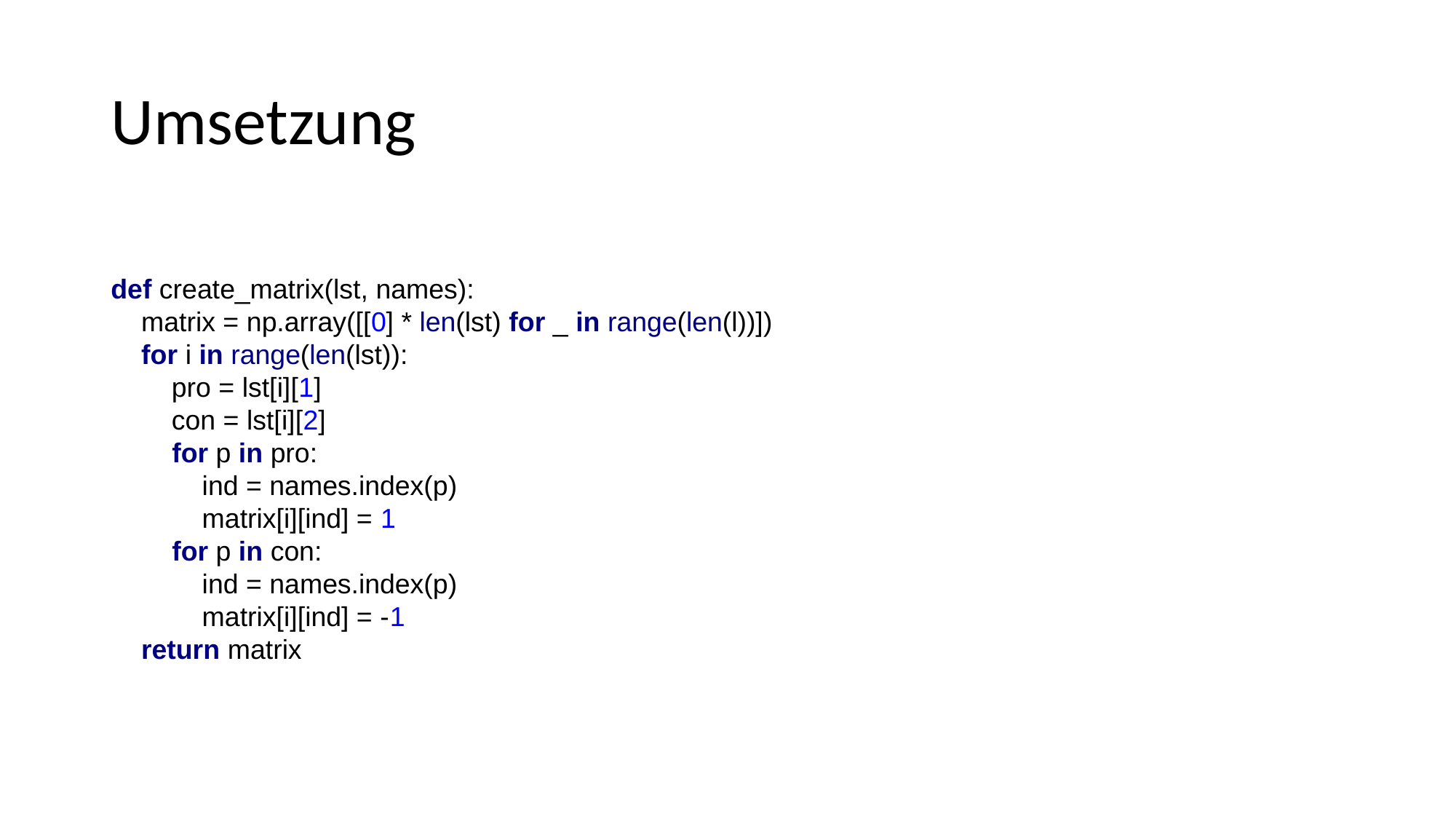

# Umsetzung
def create_matrix(lst, names):
    matrix = np.array([[0] * len(lst) for _ in range(len(l))])
    for i in range(len(lst)):
        pro = lst[i][1]
        con = lst[i][2]
        for p in pro:
            ind = names.index(p)
            matrix[i][ind] = 1
        for p in con:
            ind = names.index(p)
            matrix[i][ind] = -1
    return matrix